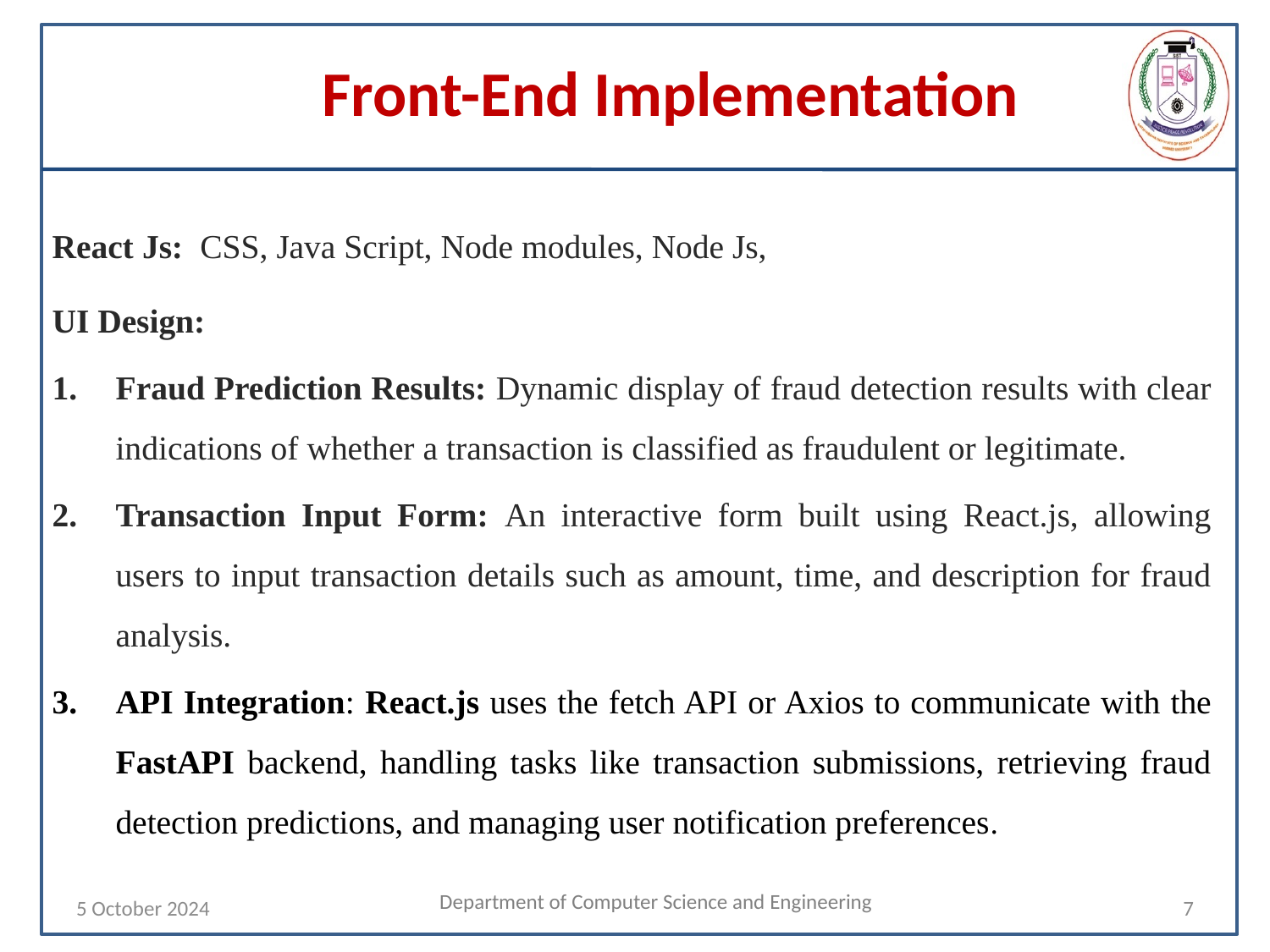

# Front-End Implementation
React Js:  CSS, Java Script, Node modules, Node Js,
UI Design:
Fraud Prediction Results: Dynamic display of fraud detection results with clear indications of whether a transaction is classified as fraudulent or legitimate.
Transaction Input Form: An interactive form built using React.js, allowing users to input transaction details such as amount, time, and description for fraud analysis.
API Integration: React.js uses the fetch API or Axios to communicate with the FastAPI backend, handling tasks like transaction submissions, retrieving fraud detection predictions, and managing user notification preferences.

5 October 2024
Department of Computer Science and Engineering
7